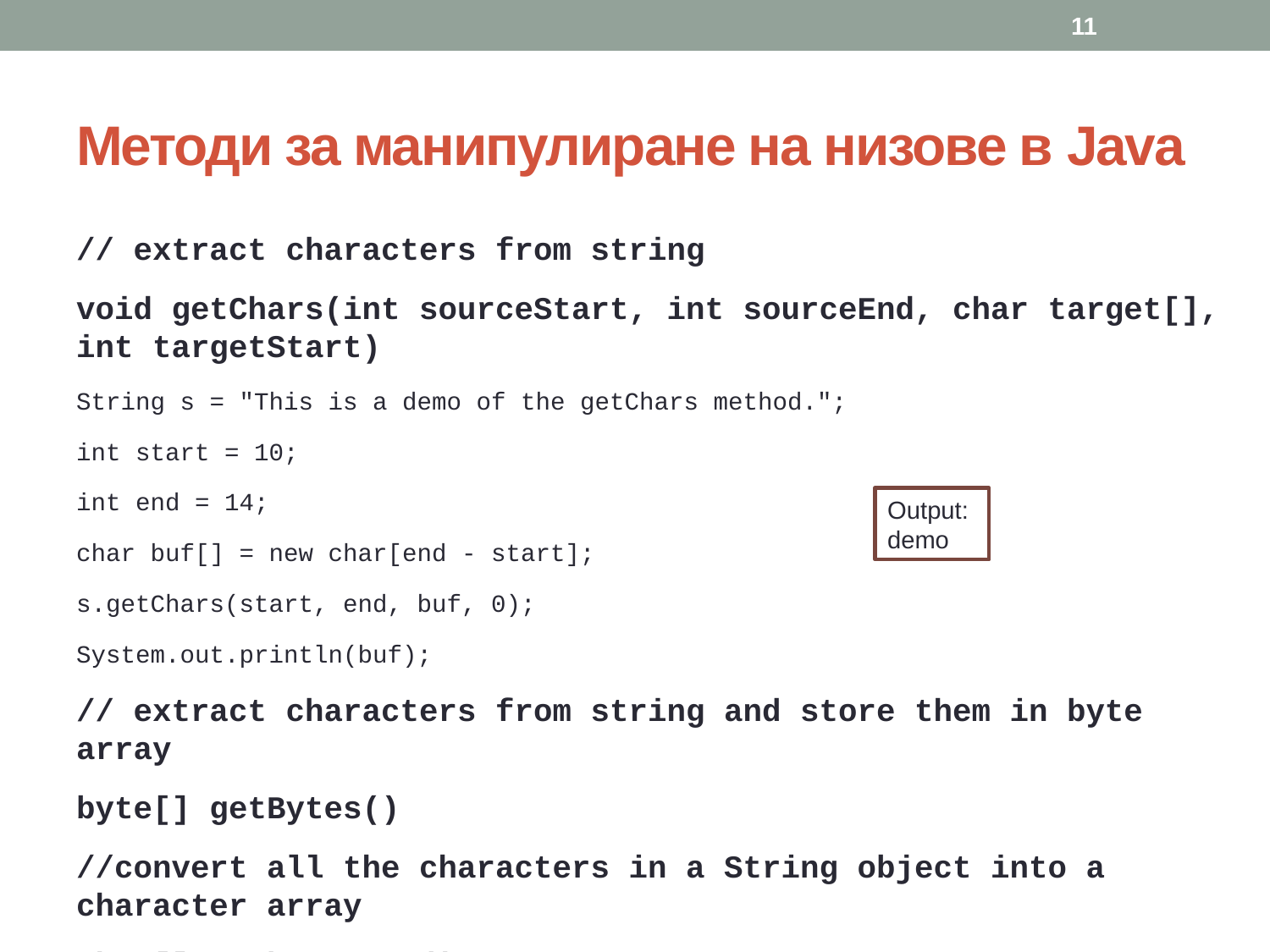

11
# Методи за манипулиране на низове в Java
// extract characters from string
void getChars(int sourceStart, int sourceEnd, char target[], int targetStart)
String s = "This is a demo of the getChars method.";
int start = 10;
int end = 14;
char buf[] = new char[end - start];
s.getChars(start, end, buf, 0);
System.out.println(buf);
// extract characters from string and store them in byte array
byte[] getBytes()
//convert all the characters in a String object into a character array
char[] toCharArray()

Output:
demo